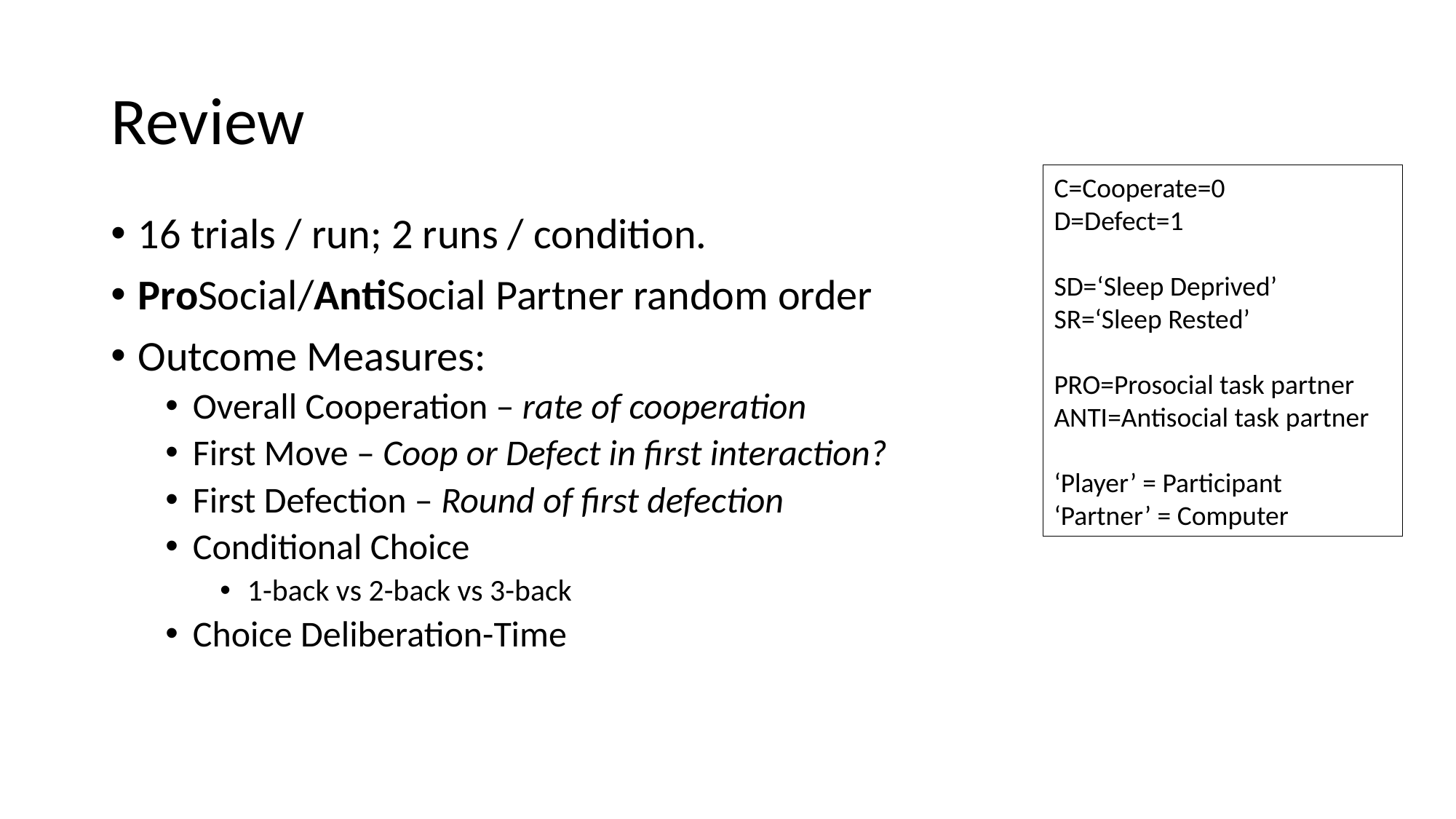

# Review
C=Cooperate=0
D=Defect=1

SD=‘Sleep Deprived’
SR=‘Sleep Rested’

PRO=Prosocial task partner
ANTI=Antisocial task partner

‘Player’ = Participant
‘Partner’ = Computer
16 trials / run; 2 runs / condition.
ProSocial/AntiSocial Partner random order
Outcome Measures:
Overall Cooperation – rate of cooperation
First Move – Coop or Defect in first interaction?
First Defection – Round of first defection
Conditional Choice
1-back vs 2-back vs 3-back
Choice Deliberation-Time